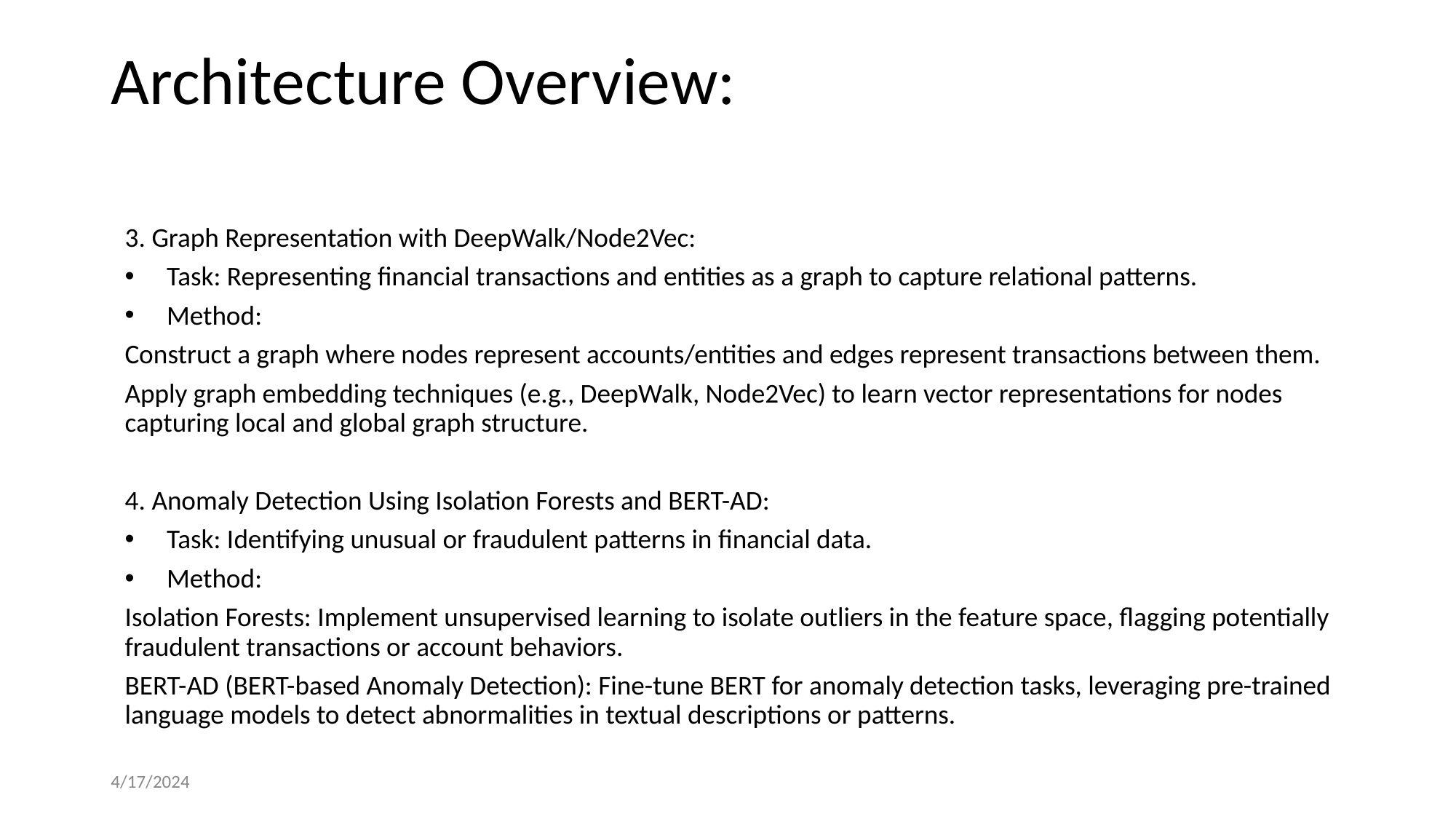

# Architecture Overview:
3. Graph Representation with DeepWalk/Node2Vec:
Task: Representing financial transactions and entities as a graph to capture relational patterns.
Method:
Construct a graph where nodes represent accounts/entities and edges represent transactions between them.
Apply graph embedding techniques (e.g., DeepWalk, Node2Vec) to learn vector representations for nodes capturing local and global graph structure.

4. Anomaly Detection Using Isolation Forests and BERT-AD:
Task: Identifying unusual or fraudulent patterns in financial data.
Method:
Isolation Forests: Implement unsupervised learning to isolate outliers in the feature space, flagging potentially fraudulent transactions or account behaviors.
BERT-AD (BERT-based Anomaly Detection): Fine-tune BERT for anomaly detection tasks, leveraging pre-trained language models to detect abnormalities in textual descriptions or patterns.

4/17/2024